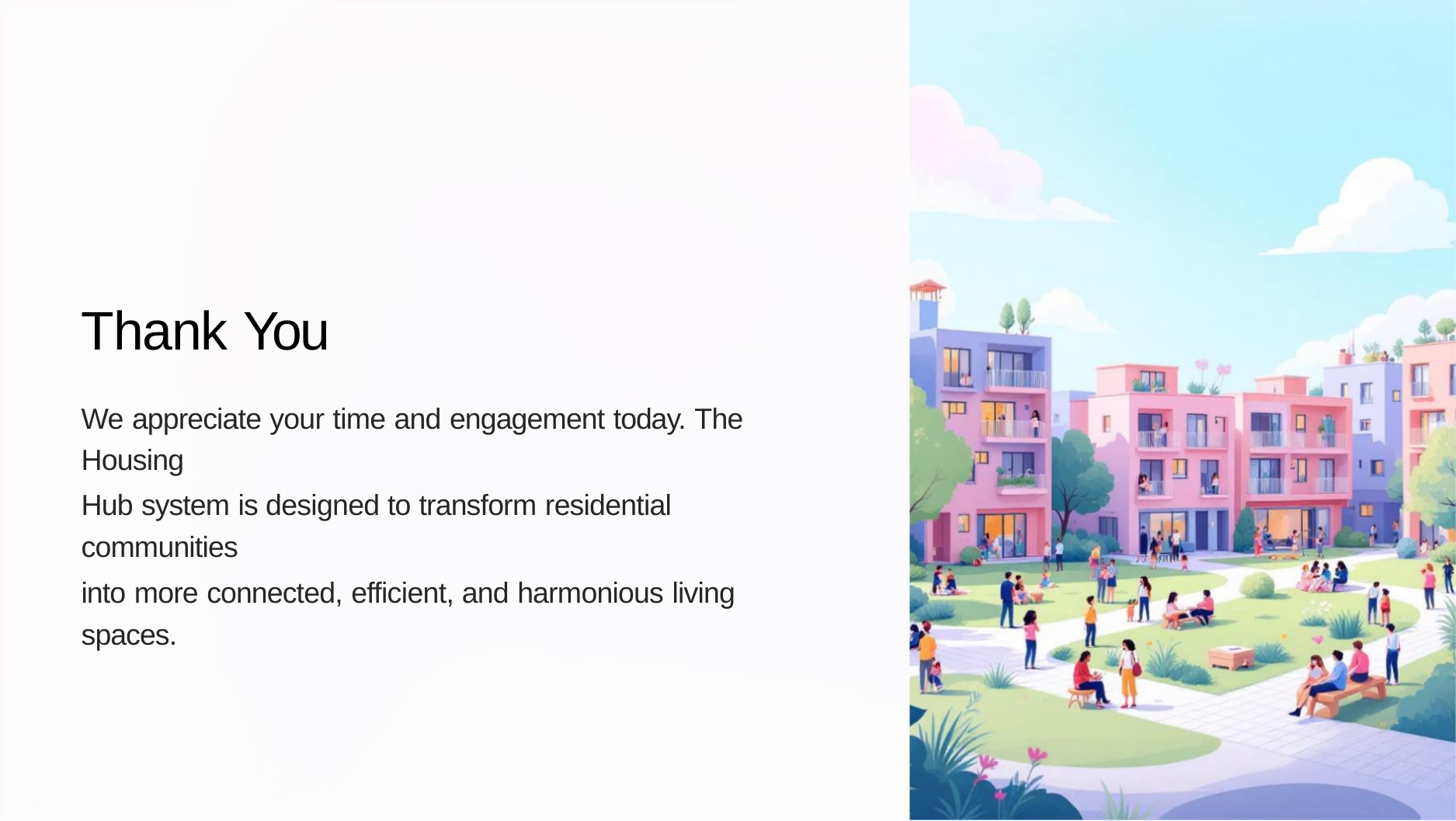

Thank You
We appreciate your time and engagement today. The Housing
Hub system is designed to transform residential communities
into more connected, efficient, and harmonious living spaces.